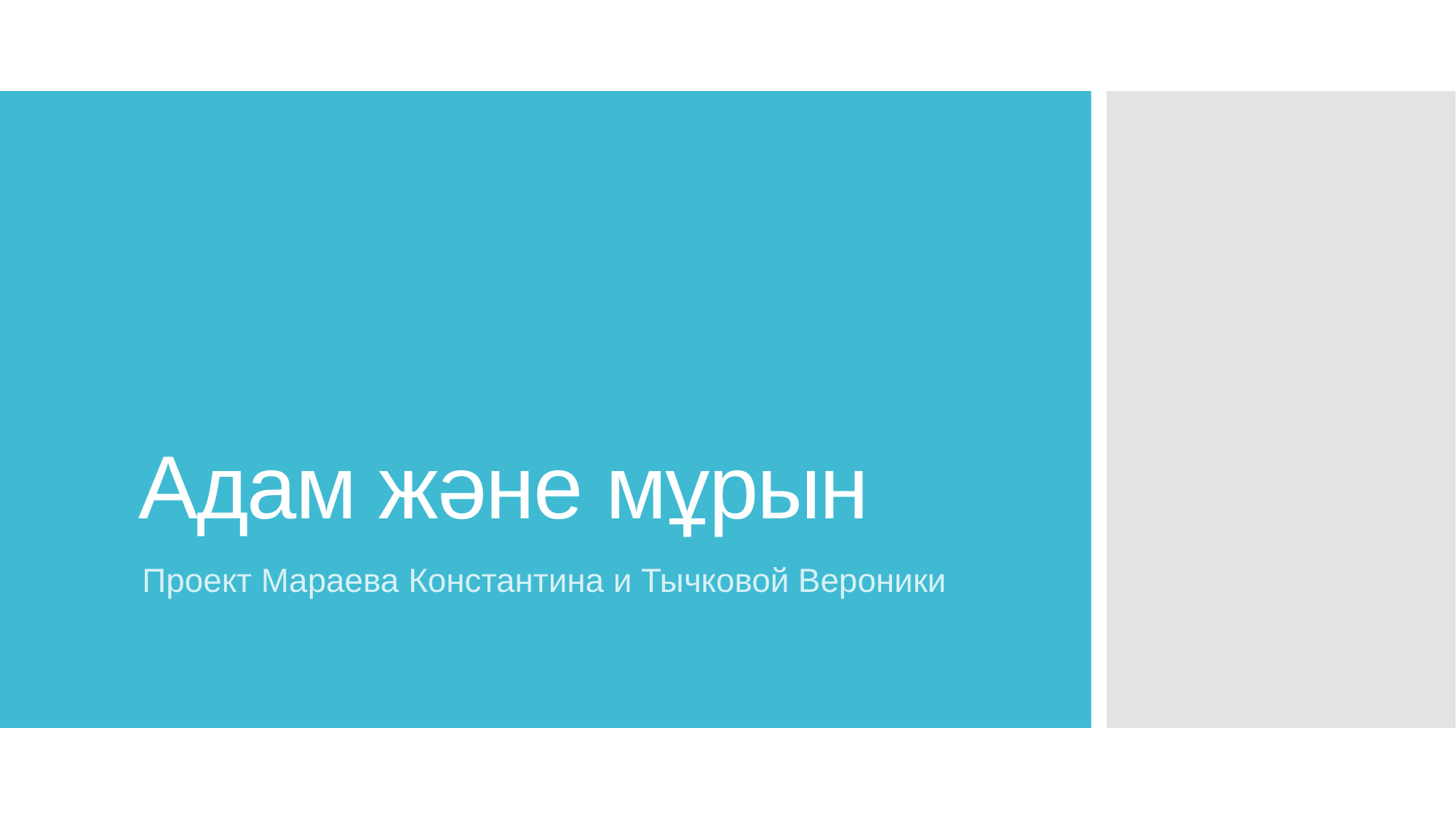

# Адам және мұрын
Проект Мараева Константина и Тычковой Вероники